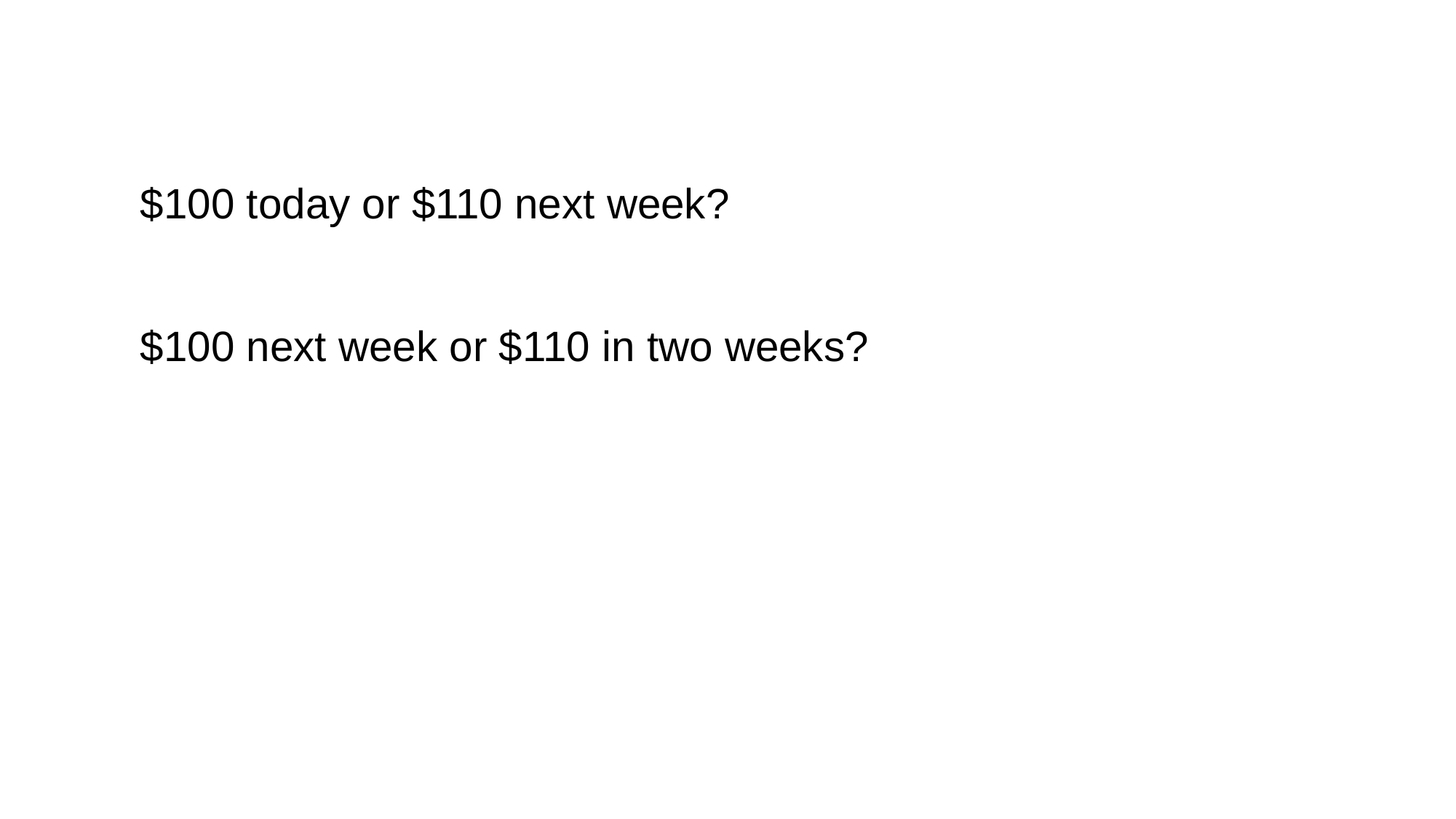

$100 today or $110 next week?

$100 next week or $110 in two weeks?